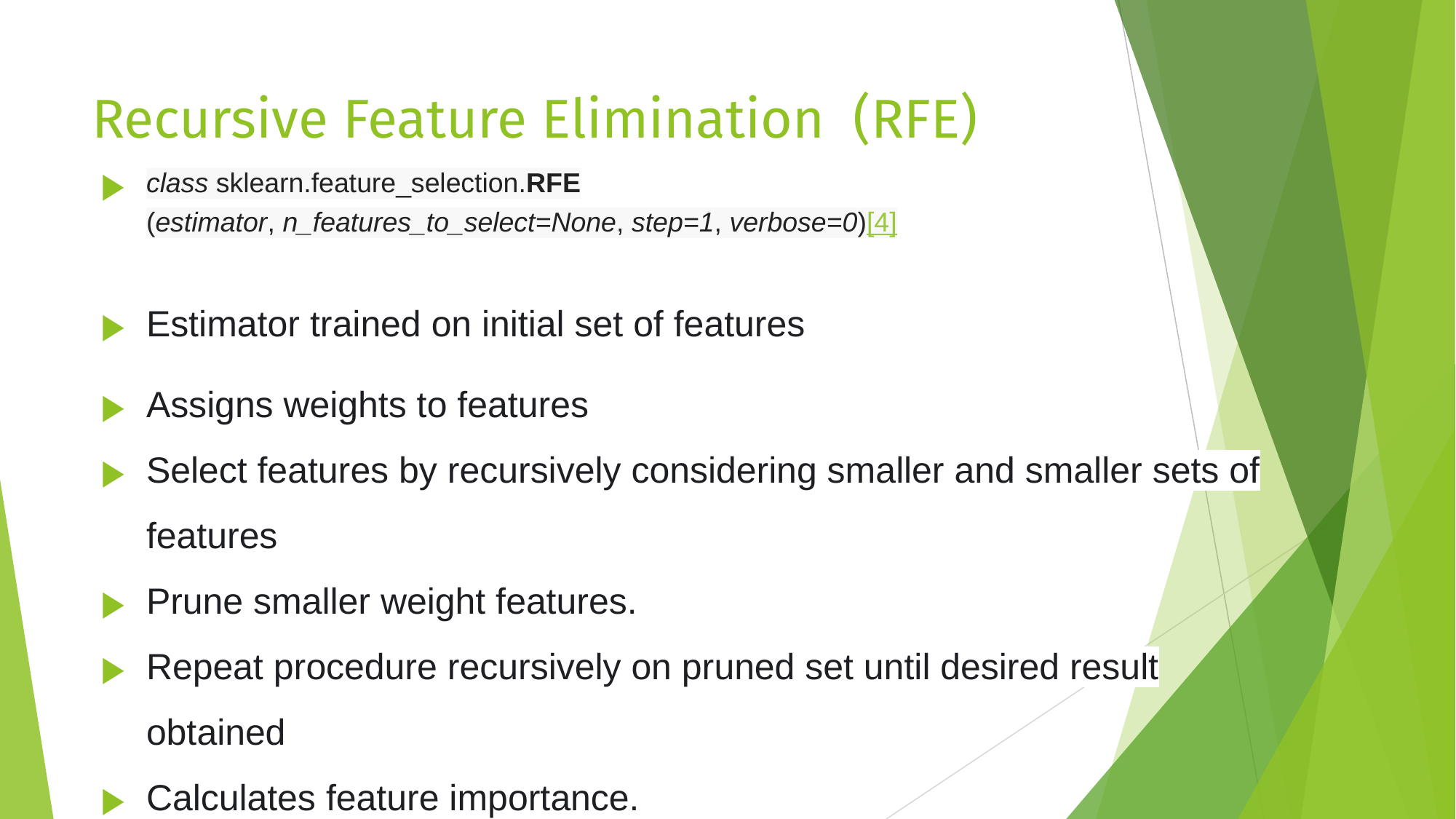

# Recursive Feature Elimination  (RFE)
class sklearn.feature_selection.RFE
(estimator, n_features_to_select=None, step=1, verbose=0)[4]
Estimator trained on initial set of features
Assigns weights to features
Select features by recursively considering smaller and smaller sets of features
Prune smaller weight features.
Repeat procedure recursively on pruned set until desired result obtained
Calculates feature importance.